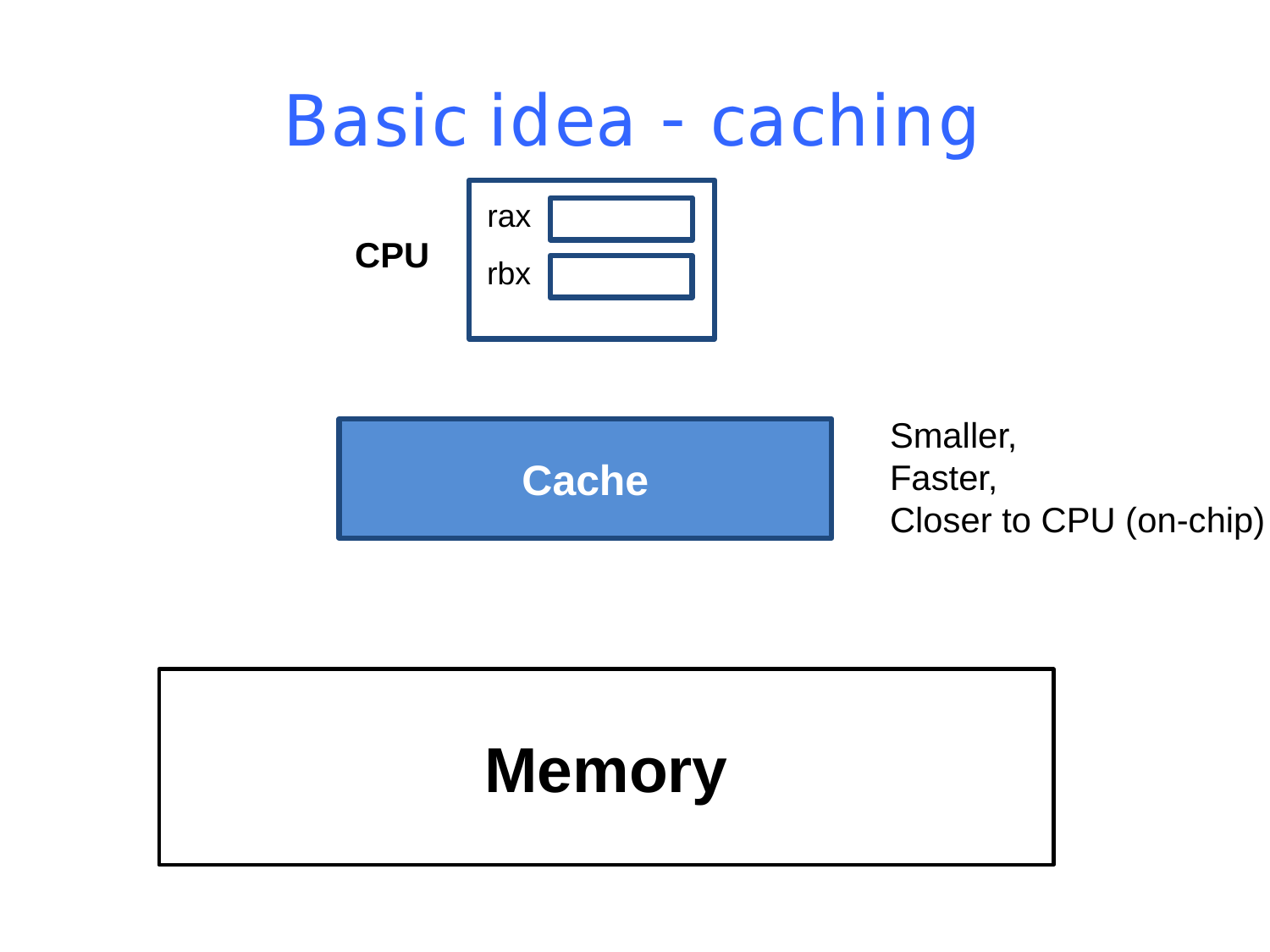

# Basic idea - caching

rax

CPU
rbx

Smaller,
Faster,
Closer to CPU (on-chip)
Cache

Memory